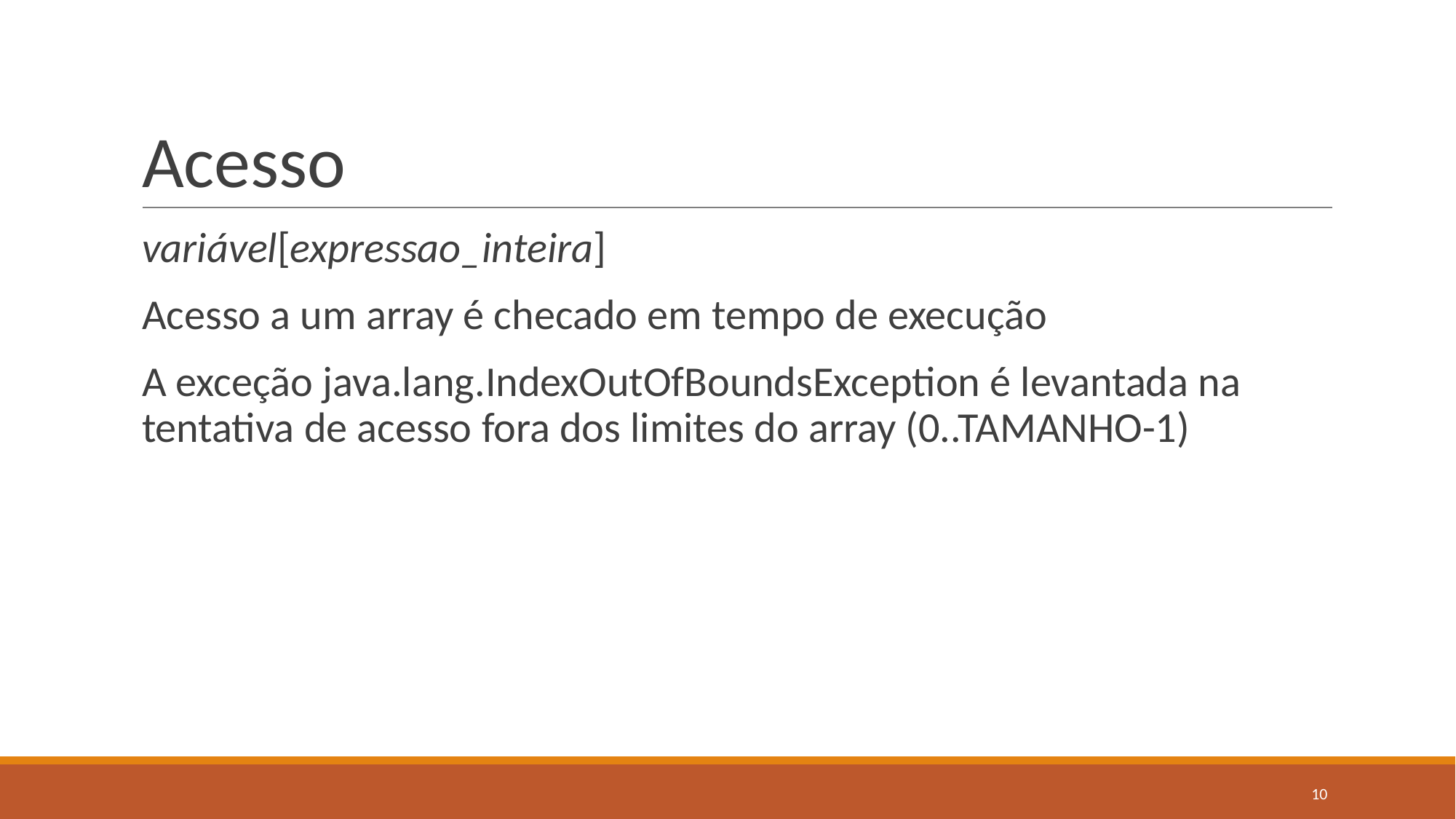

# Acesso
	variável[expressao_inteira]
Acesso a um array é checado em tempo de execução
A exceção java.lang.IndexOutOfBoundsException é levantada na tentativa de acesso fora dos limites do array (0..TAMANHO-1)

10